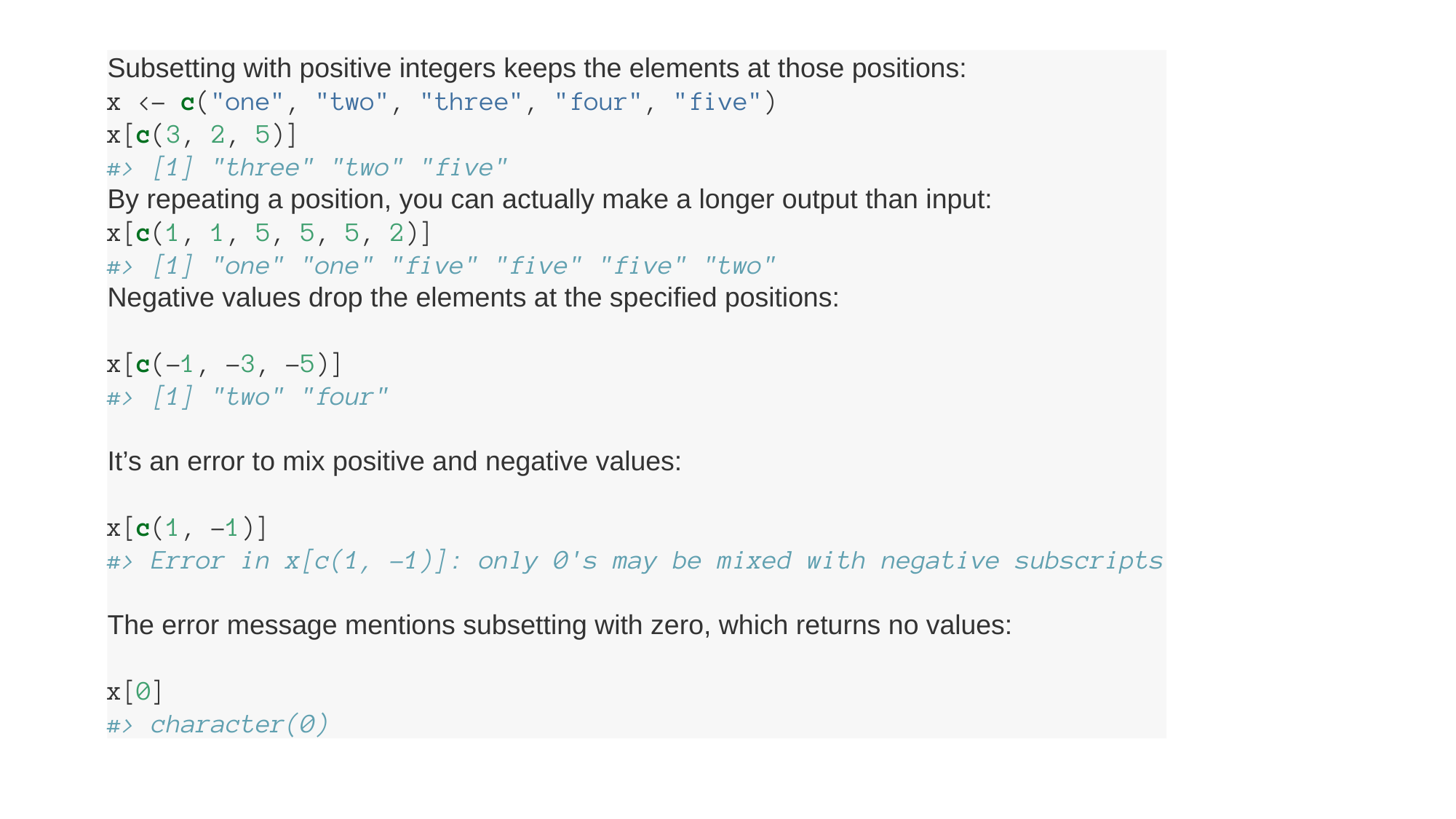

Subsetting with positive integers keeps the elements at those positions:
x <- c("one", "two", "three", "four", "five")
x[c(3, 2, 5)]
#> [1] "three" "two" "five"
By repeating a position, you can actually make a longer output than input:
x[c(1, 1, 5, 5, 5, 2)]
#> [1] "one" "one" "five" "five" "five" "two"
Negative values drop the elements at the specified positions:
x[c(-1, -3, -5)]
#> [1] "two" "four"
It’s an error to mix positive and negative values:
x[c(1, -1)]
#> Error in x[c(1, -1)]: only 0's may be mixed with negative subscripts
The error message mentions subsetting with zero, which returns no values:
x[0]
#> character(0)